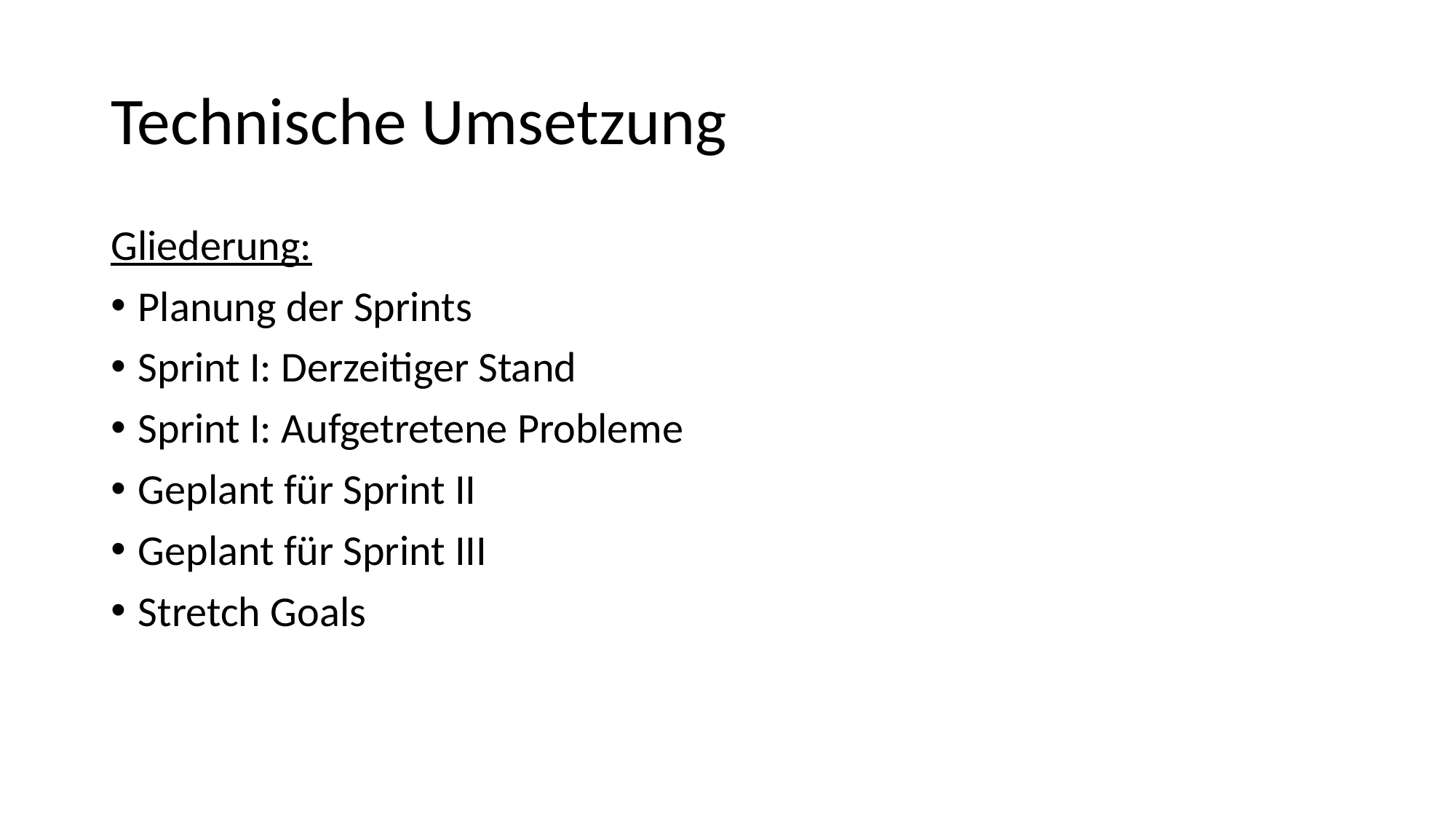

# Technische Umsetzung
Gliederung:
Planung der Sprints
Sprint I: Derzeitiger Stand
Sprint I: Aufgetretene Probleme
Geplant für Sprint II
Geplant für Sprint III
Stretch Goals